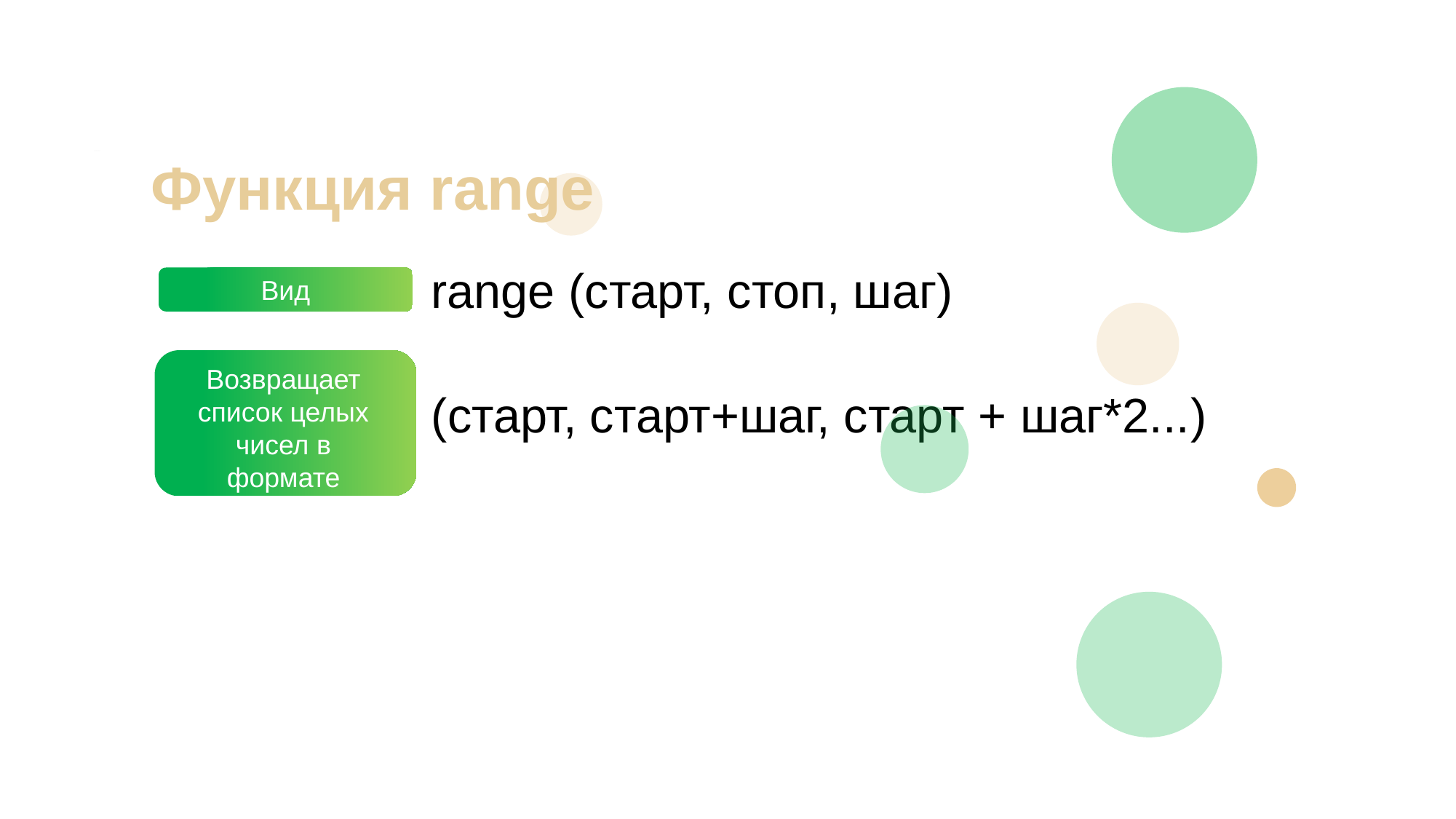

Функция range
range (старт, стоп, шаг)
Вид

Возвращает список целых чисел в формате
(старт, старт+шаг, старт + шаг*2...)
Part 01